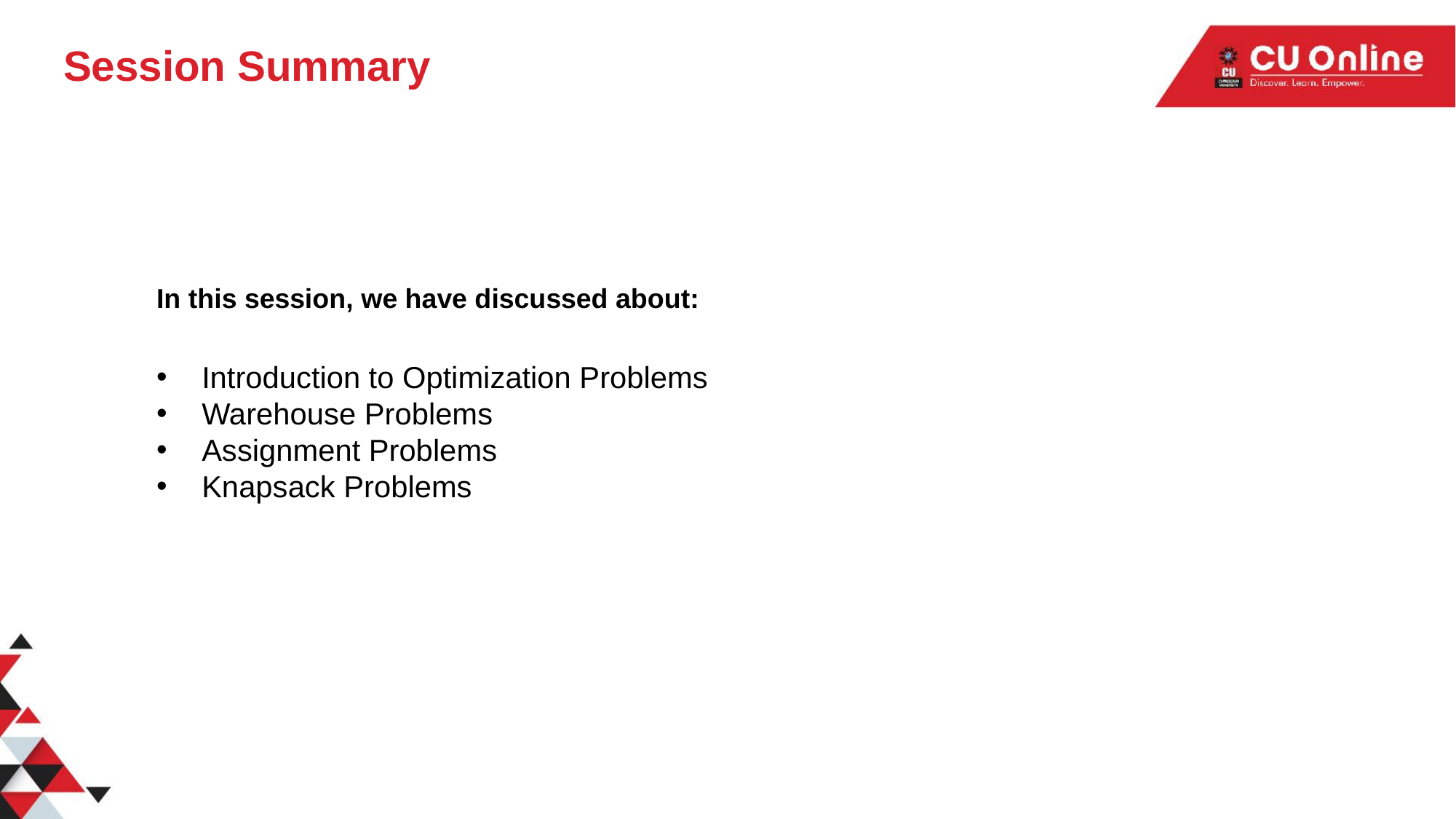

# Session Summary
In this session, we have discussed about:
Introduction to Optimization Problems
Warehouse Problems
Assignment Problems
Knapsack Problems